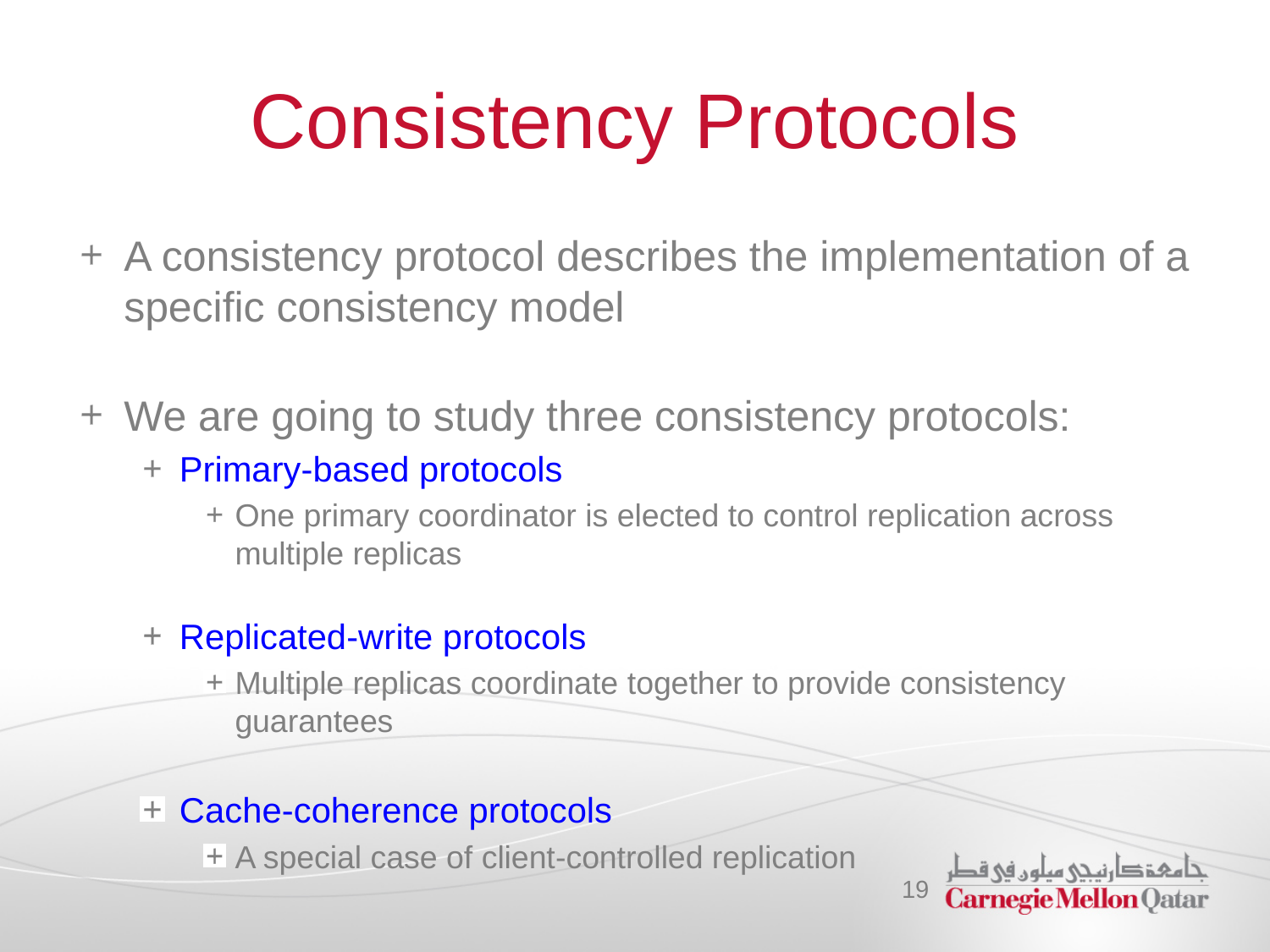

# Consistency Protocols
A consistency protocol describes the implementation of a specific consistency model

We are going to study three consistency protocols:
Primary-based protocols
One primary coordinator is elected to control replication across multiple replicas

Replicated-write protocols
Multiple replicas coordinate together to provide consistency guarantees

Cache-coherence protocols
A special case of client-controlled replication
19